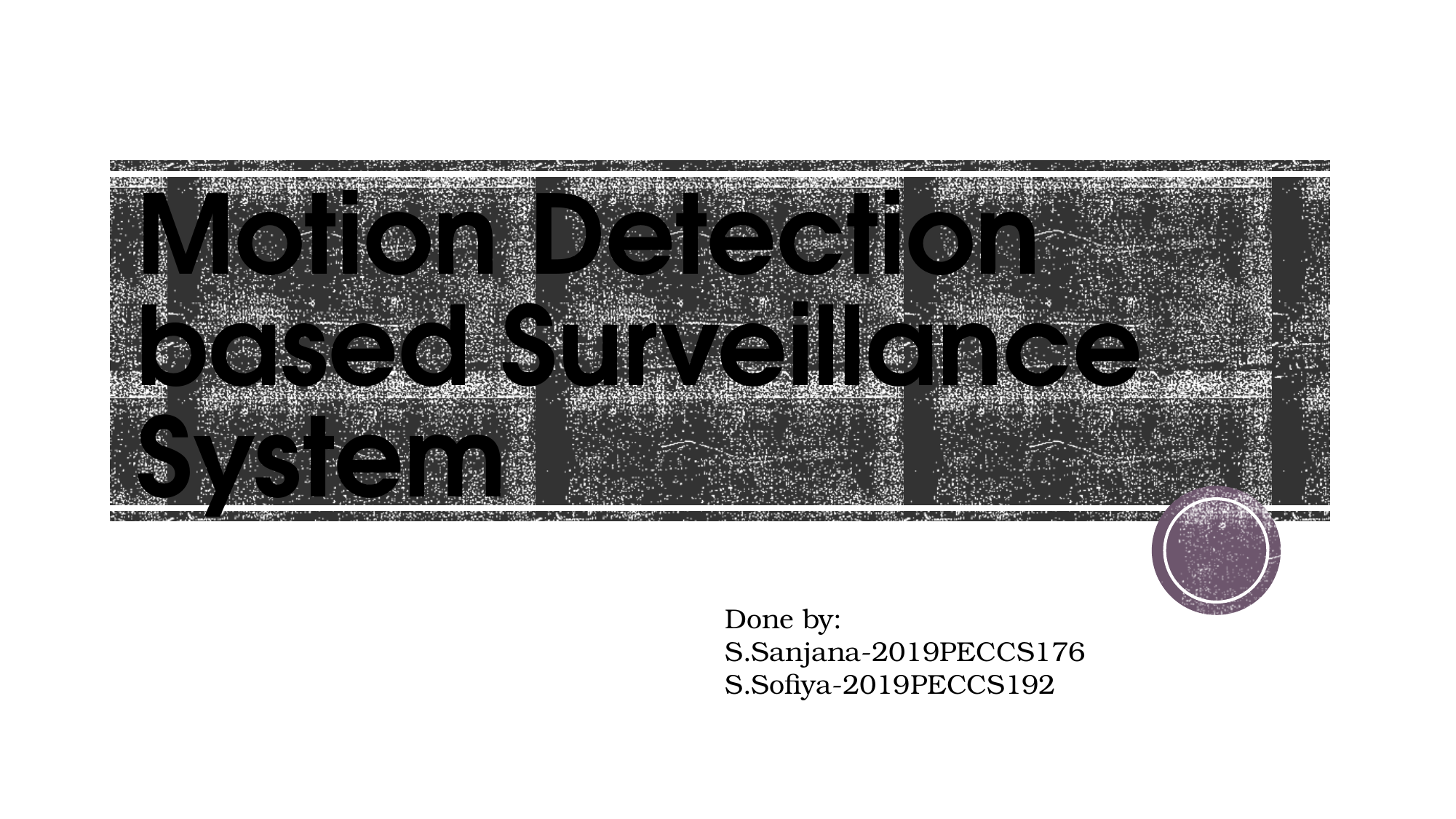

# Motion Detection based Surveillance System
Done by:
S.Sanjana-2019PECCS176
S.Sofiya-2019PECCS192